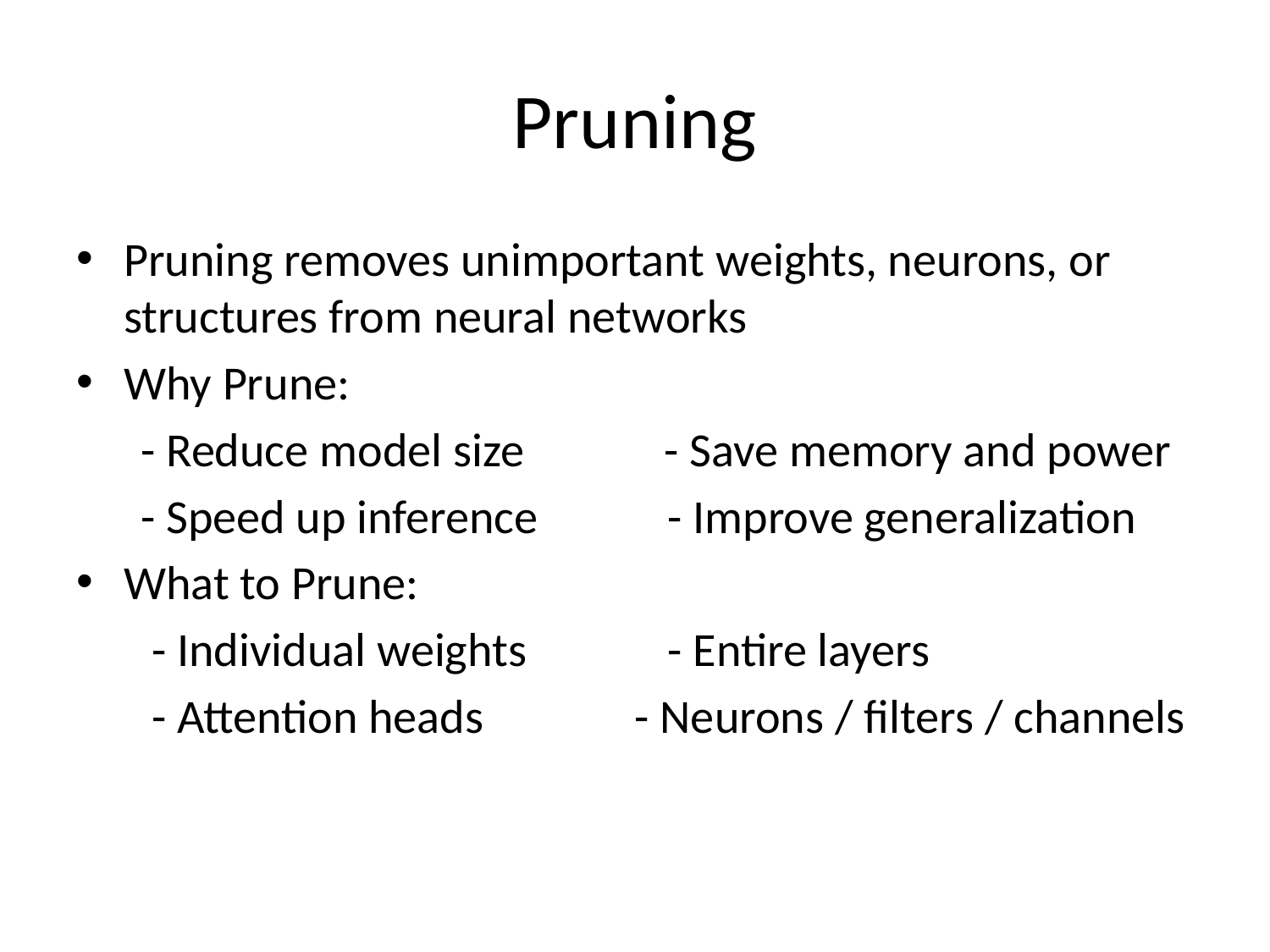

# Pruning
Pruning removes unimportant weights, neurons, or structures from neural networks
Why Prune:
      - Reduce model size             - Save memory and power
      - Speed up inference            - Improve generalization
What to Prune:
       - Individual weights             - Entire layers
       - Attention heads              - Neurons / filters / channels